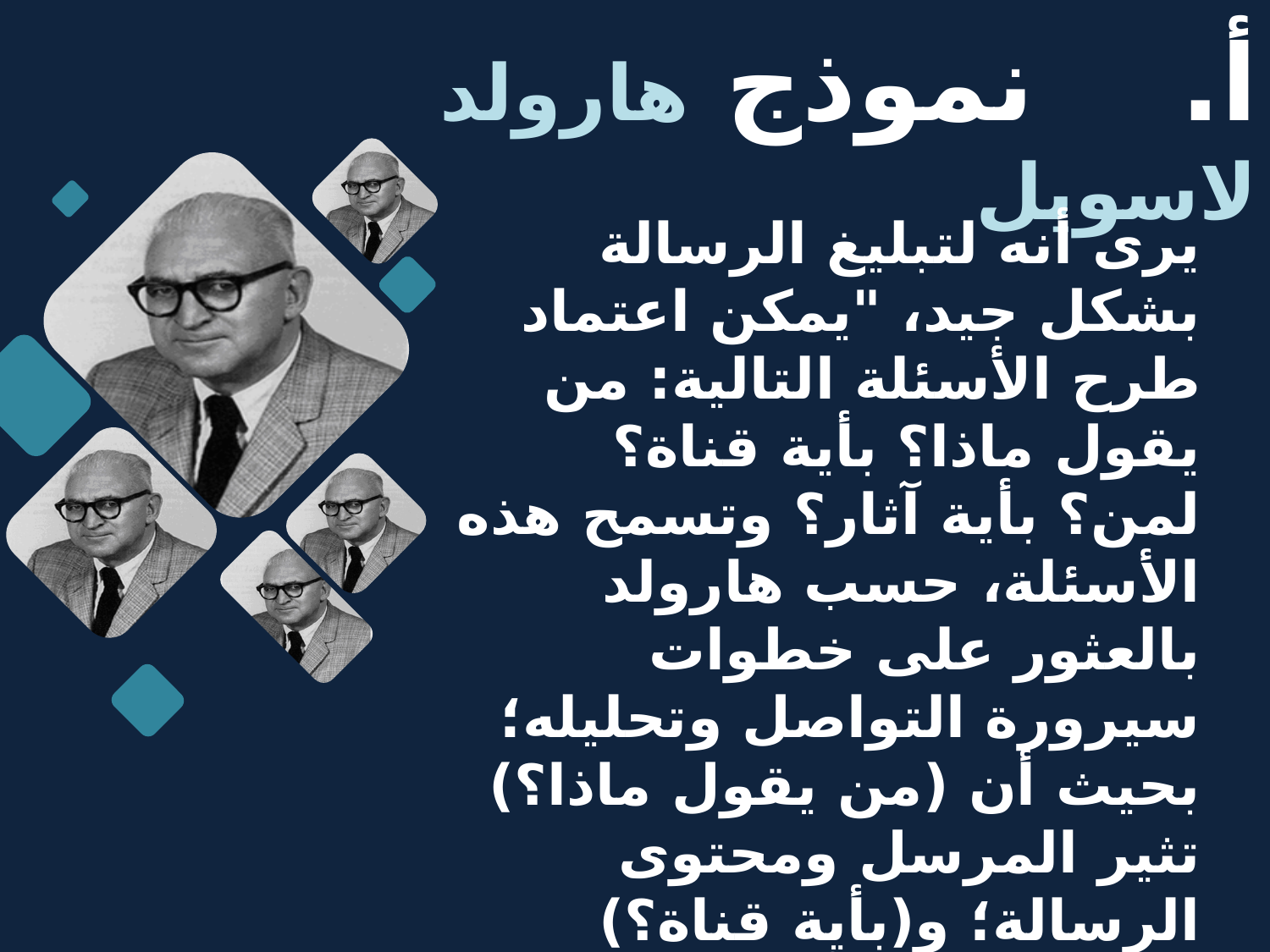

أ‌.    نموذج هارولد لاسويل
#

يرى أنه لتبليغ الرسالة بشكل جيد، "يمكن اعتماد طرح الأسئلة التالية: من يقول ماذا؟ بأية قناة؟ لمن؟ بأية آثار؟ وتسمح هذه الأسئلة، حسب هارولد بالعثور على خطوات سيرورة التواصل وتحليله؛ بحيث أن (من يقول ماذا؟) تثير المرسل ومحتوى الرسالة؛ و(بأية قناة؟) تقترح قياس أهمية وجدوى الوسائط المستعملة في التواصل بينما (لمن؟) تجعلنا بإزاء المتلقي في حين أن (بأية آثار؟) تسمح بالتساؤل حول أبعاد التواصل والأهداف المتعبة"